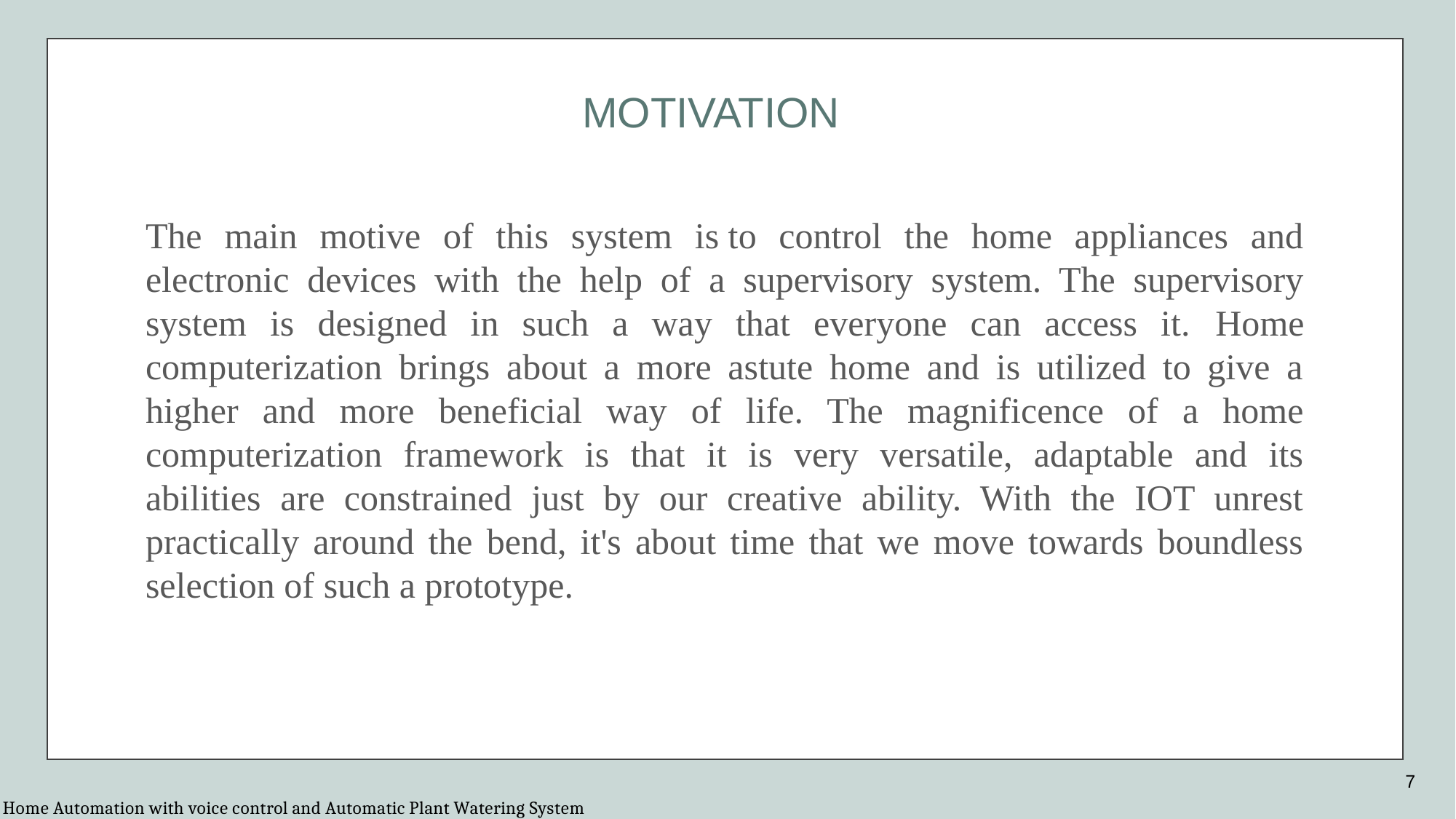

MOTIVATION

The main motive of this system is to control the home appliances and electronic devices with the help of a supervisory system. The supervisory system is designed in such a way that everyone can access it. Home computerization brings about a more astute home and is utilized to give a higher and more beneficial way of life. The magnificence of a home computerization framework is that it is very versatile, adaptable and its abilities are constrained just by our creative ability. With the IOT unrest practically around the bend, it's about time that we move towards boundless selection of such a prototype.

7
Home Automation with voice control and Automatic Plant Watering System